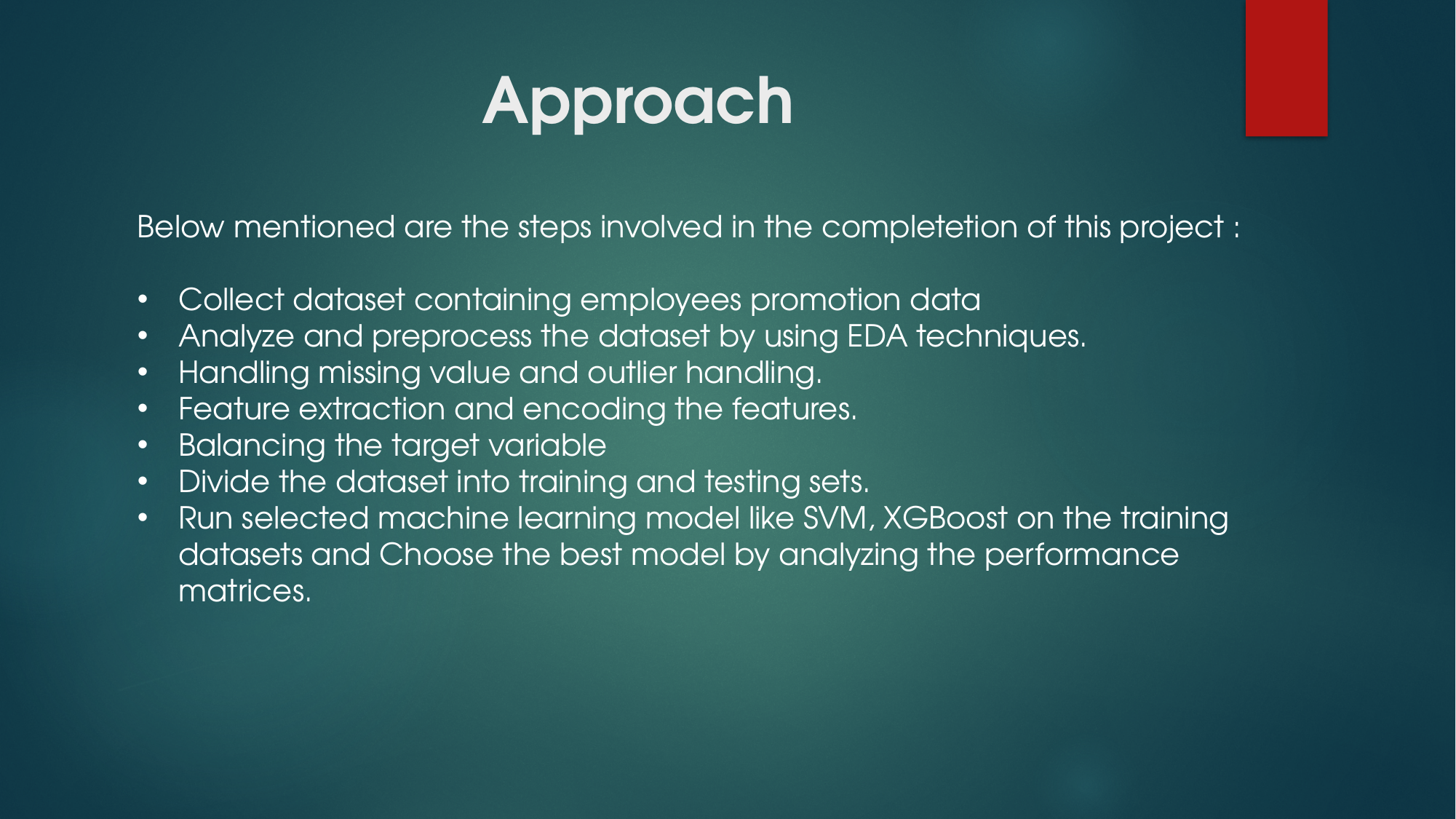

# Approach
Below mentioned are the steps involved in the completetion of this project :

Collect dataset containing employees promotion data
Analyze and preprocess the dataset by using EDA techniques.
Handling missing value and outlier handling.
Feature extraction and encoding the features.
Balancing the target variable
Divide the dataset into training and testing sets.
Run selected machine learning model like SVM, XGBoost on the training datasets and Choose the best model by analyzing the performance matrices.